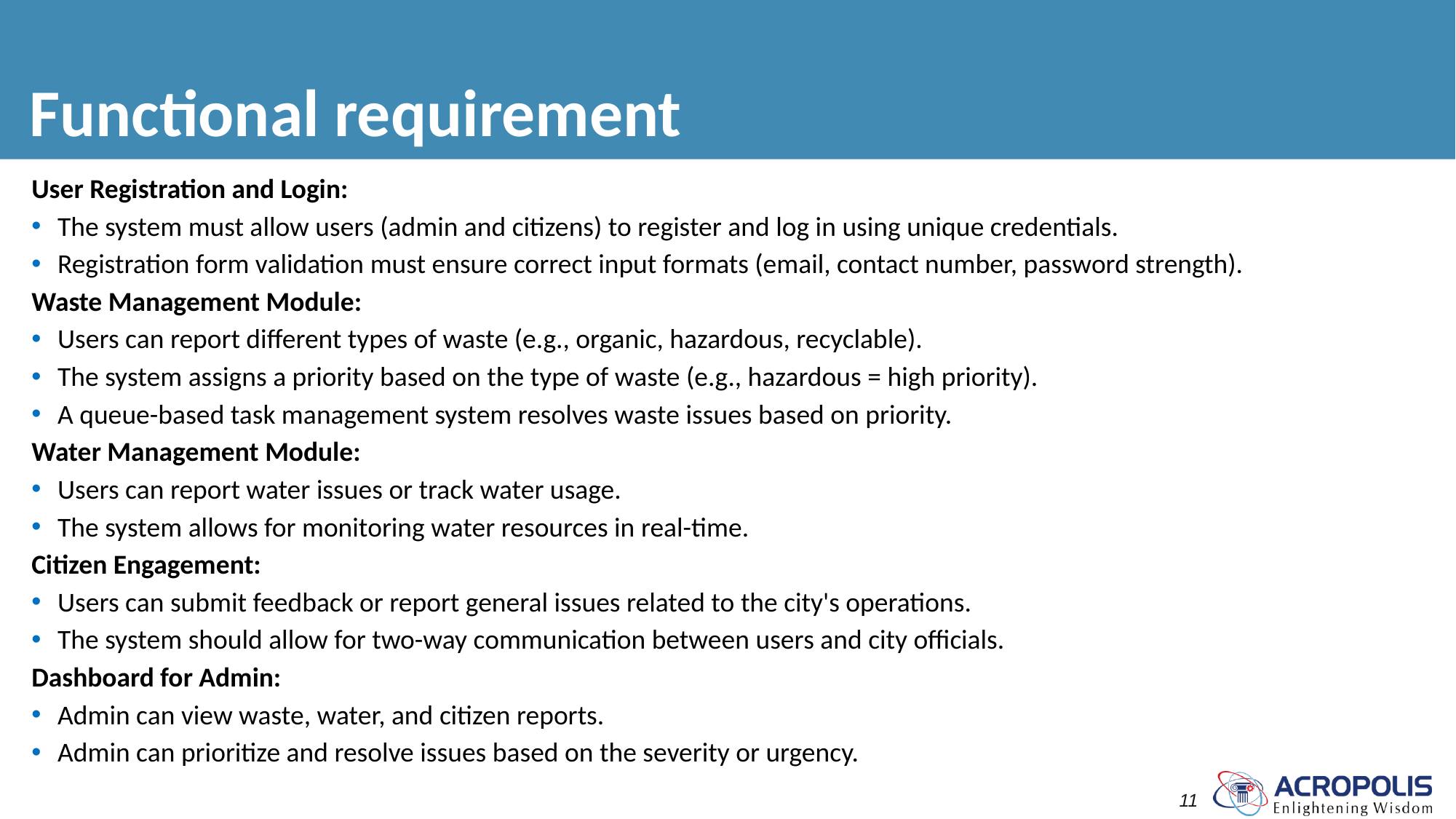

# Functional requirement
User Registration and Login:
The system must allow users (admin and citizens) to register and log in using unique credentials.
Registration form validation must ensure correct input formats (email, contact number, password strength).
Waste Management Module:
Users can report different types of waste (e.g., organic, hazardous, recyclable).
The system assigns a priority based on the type of waste (e.g., hazardous = high priority).
A queue-based task management system resolves waste issues based on priority.
Water Management Module:
Users can report water issues or track water usage.
The system allows for monitoring water resources in real-time.
Citizen Engagement:
Users can submit feedback or report general issues related to the city's operations.
The system should allow for two-way communication between users and city officials.
Dashboard for Admin:
Admin can view waste, water, and citizen reports.
Admin can prioritize and resolve issues based on the severity or urgency.

11